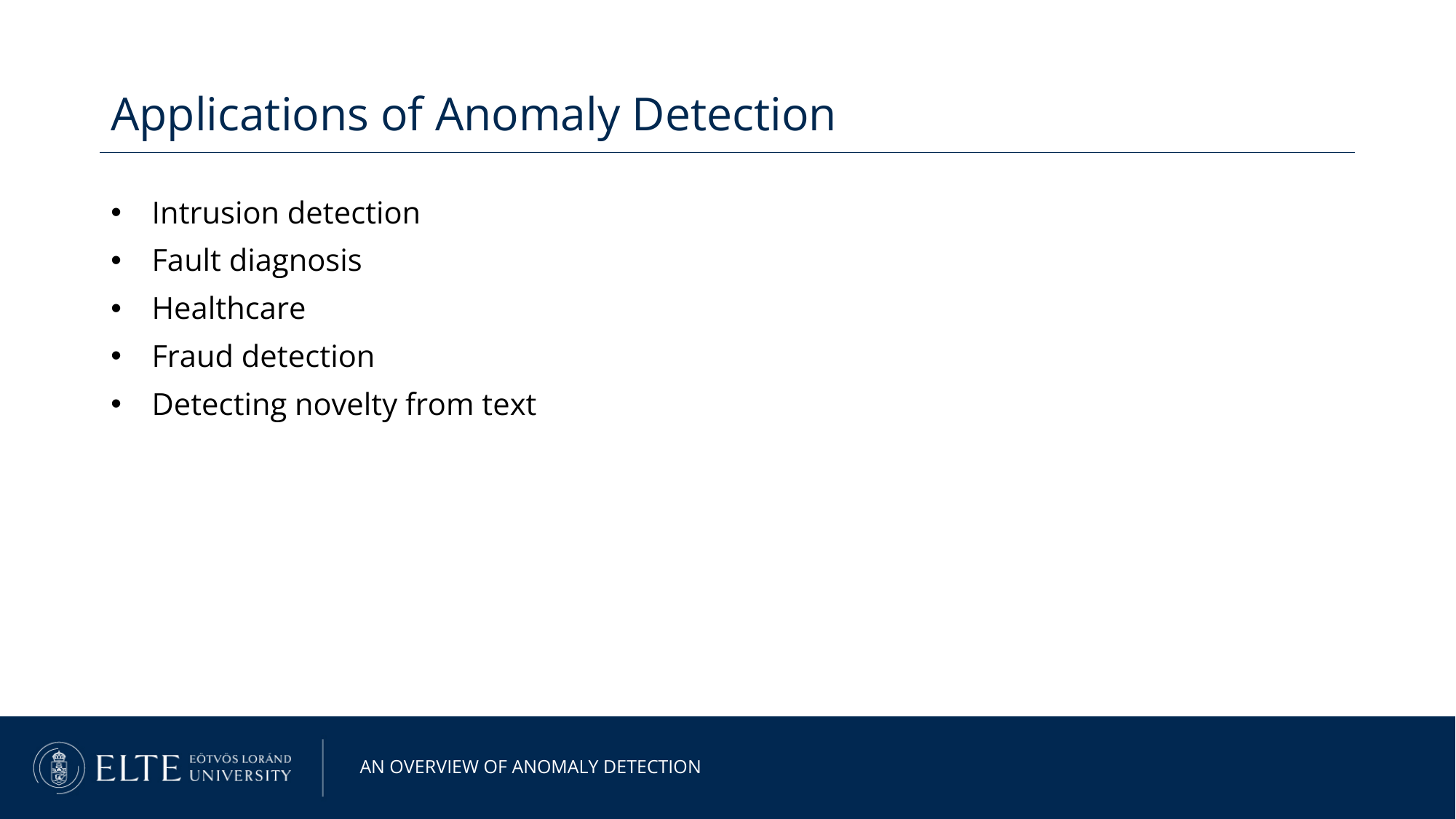

Applications of Anomaly Detection
Intrusion detection
Fault diagnosis
Healthcare
Fraud detection
Detecting novelty from text
An overview of anomaly detection